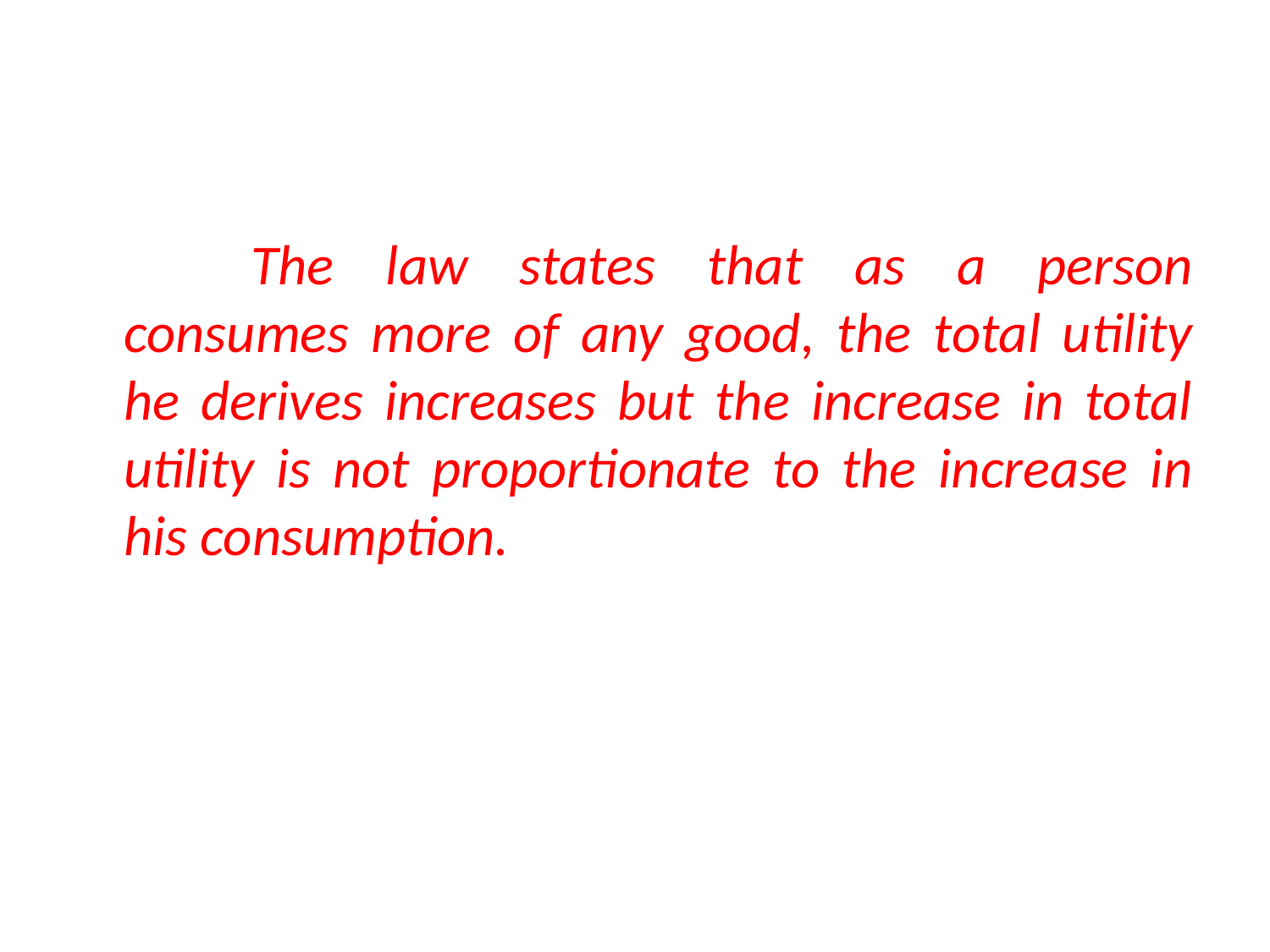

#
		The law states that as a person consumes more of any good, the total utility he derives increases but the increase in total utility is not proportionate to the increase in his consumption.